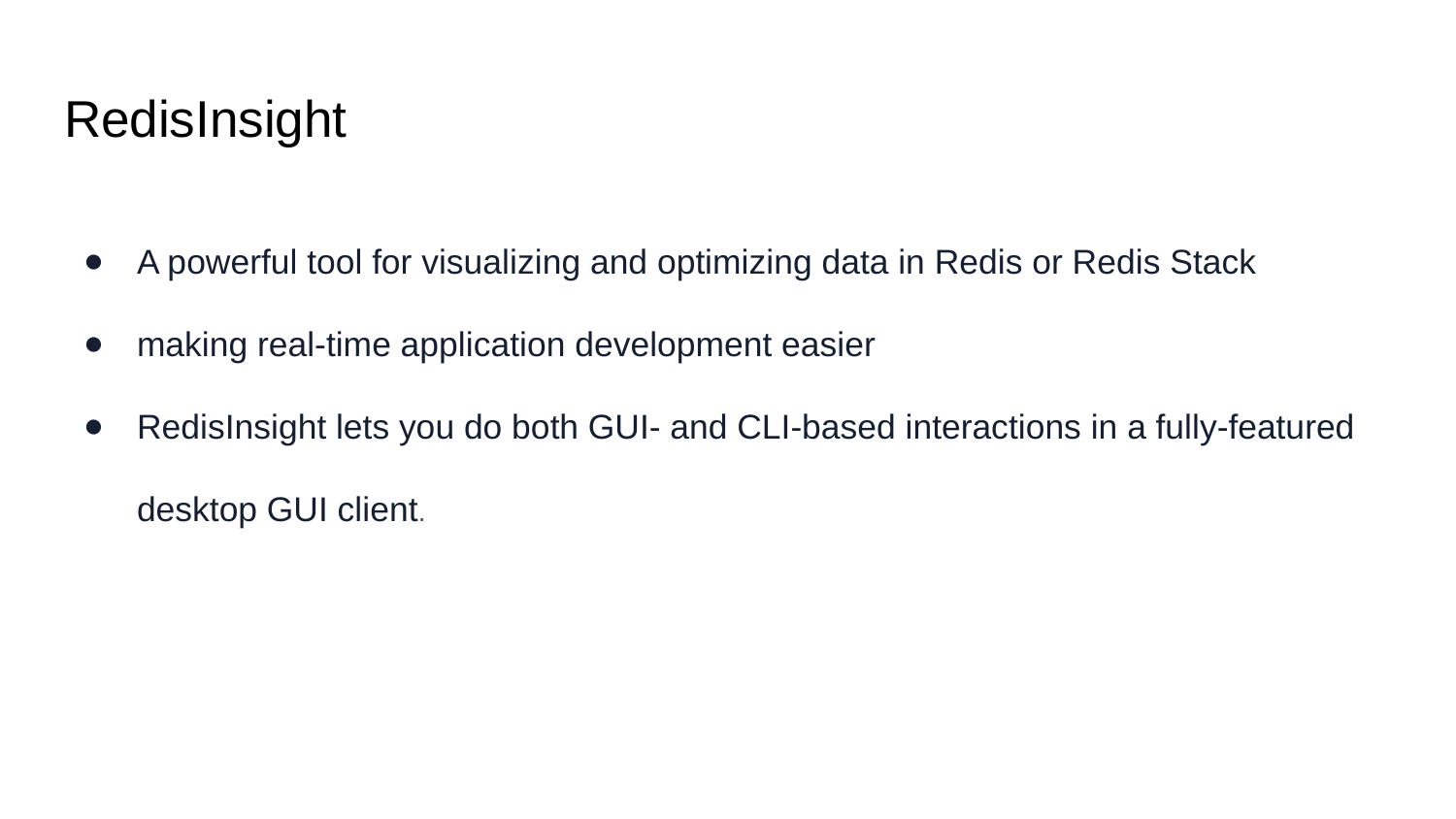

# RedisInsight
A powerful tool for visualizing and optimizing data in Redis or Redis Stack
making real-time application development easier
RedisInsight lets you do both GUI- and CLI-based interactions in a fully-featured desktop GUI client.